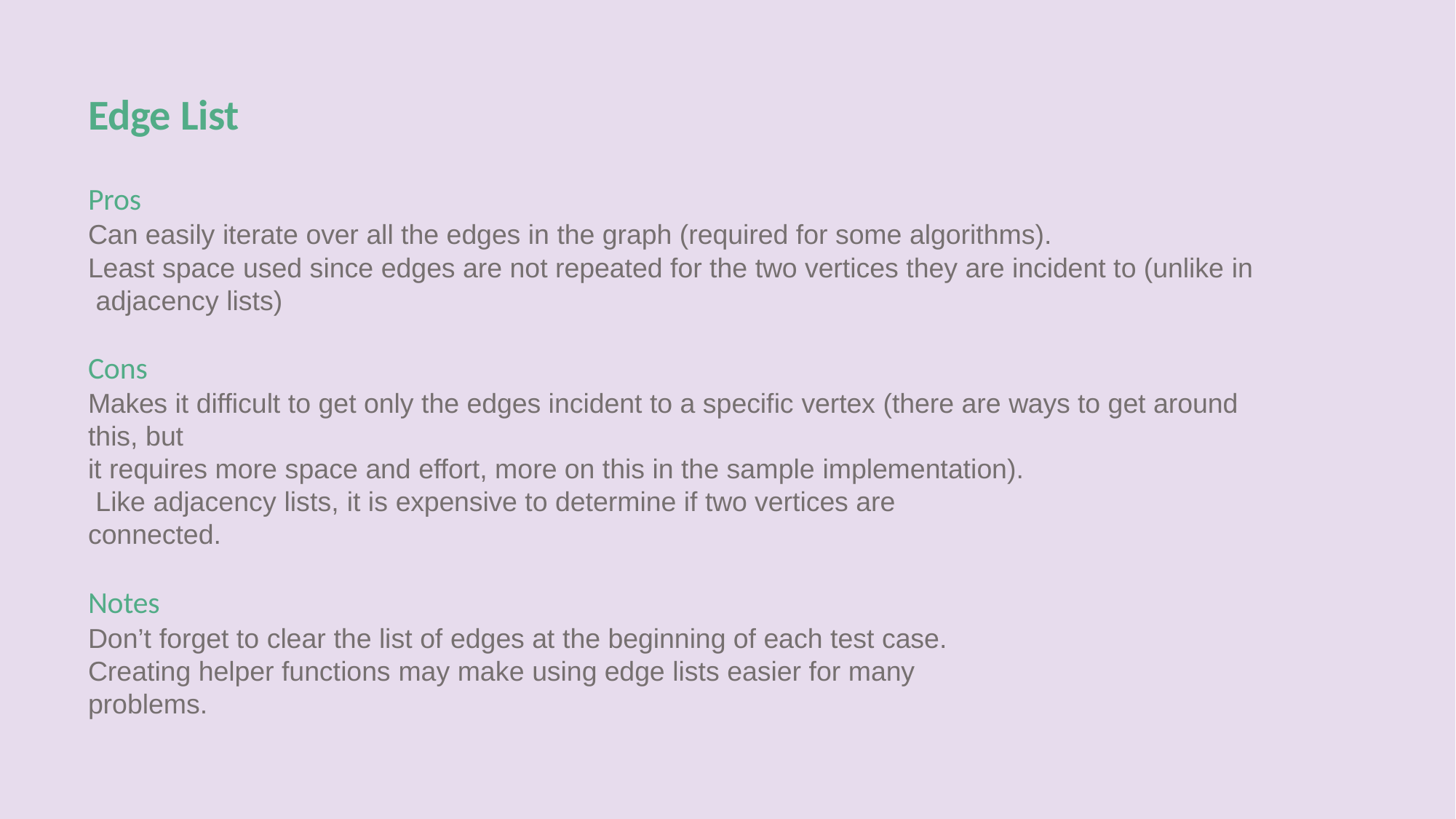

# Edge List
Pros
Can easily iterate over all the edges in the graph (required for some algorithms).
Least space used since edges are not repeated for the two vertices they are incident to (unlike in  adjacency lists)

Cons
Makes it difficult to get only the edges incident to a specific vertex (there are ways to get around this, but
it requires more space and effort, more on this in the sample implementation).  Like adjacency lists, it is expensive to determine if two vertices are connected.

Notes
Don’t forget to clear the list of edges at the beginning of each test case.
Creating helper functions may make using edge lists easier for many problems.